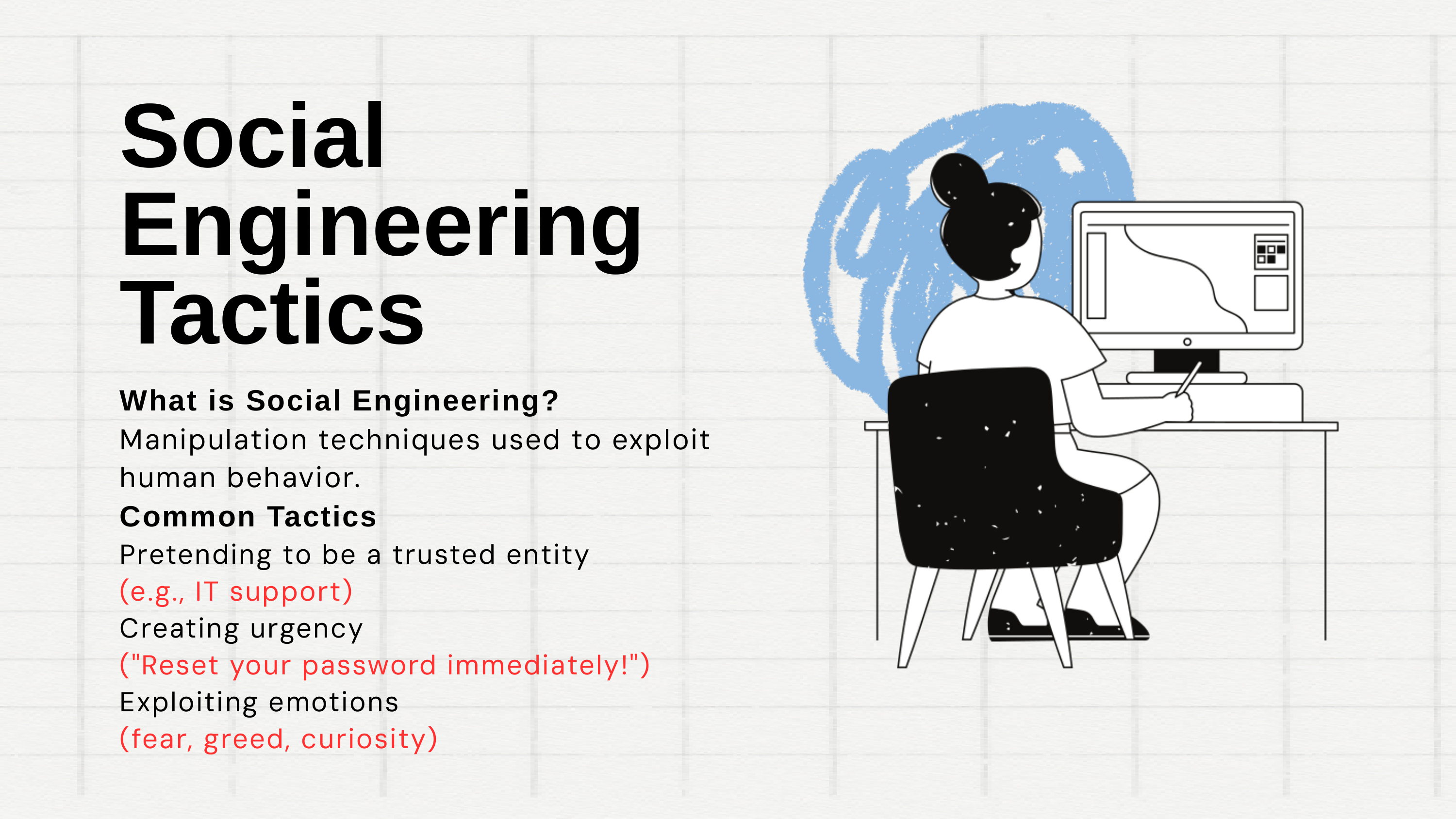

Social Engineering Tactics

What is Social Engineering?
Manipulation techniques used to exploit human behavior.
Common Tactics
Pretending to be a trusted entity
(e.g., IT support)
Creating urgency
("Reset your password immediately!")
Exploiting emotions
(fear, greed, curiosity)